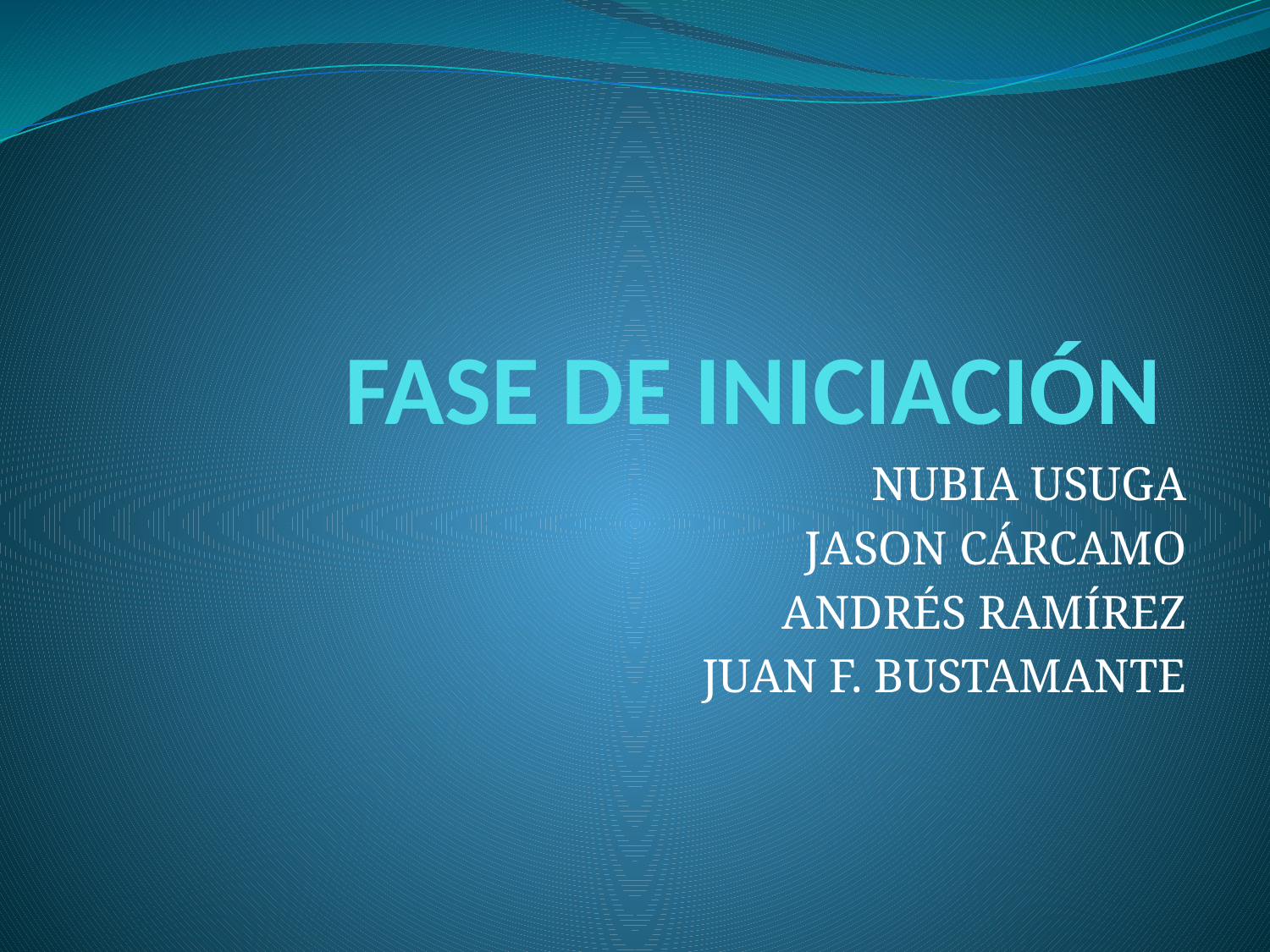

# FASE DE INICIACIÓN
NUBIA USUGA
JASON CÁRCAMO
ANDRÉS RAMÍREZ
JUAN F. BUSTAMANTE